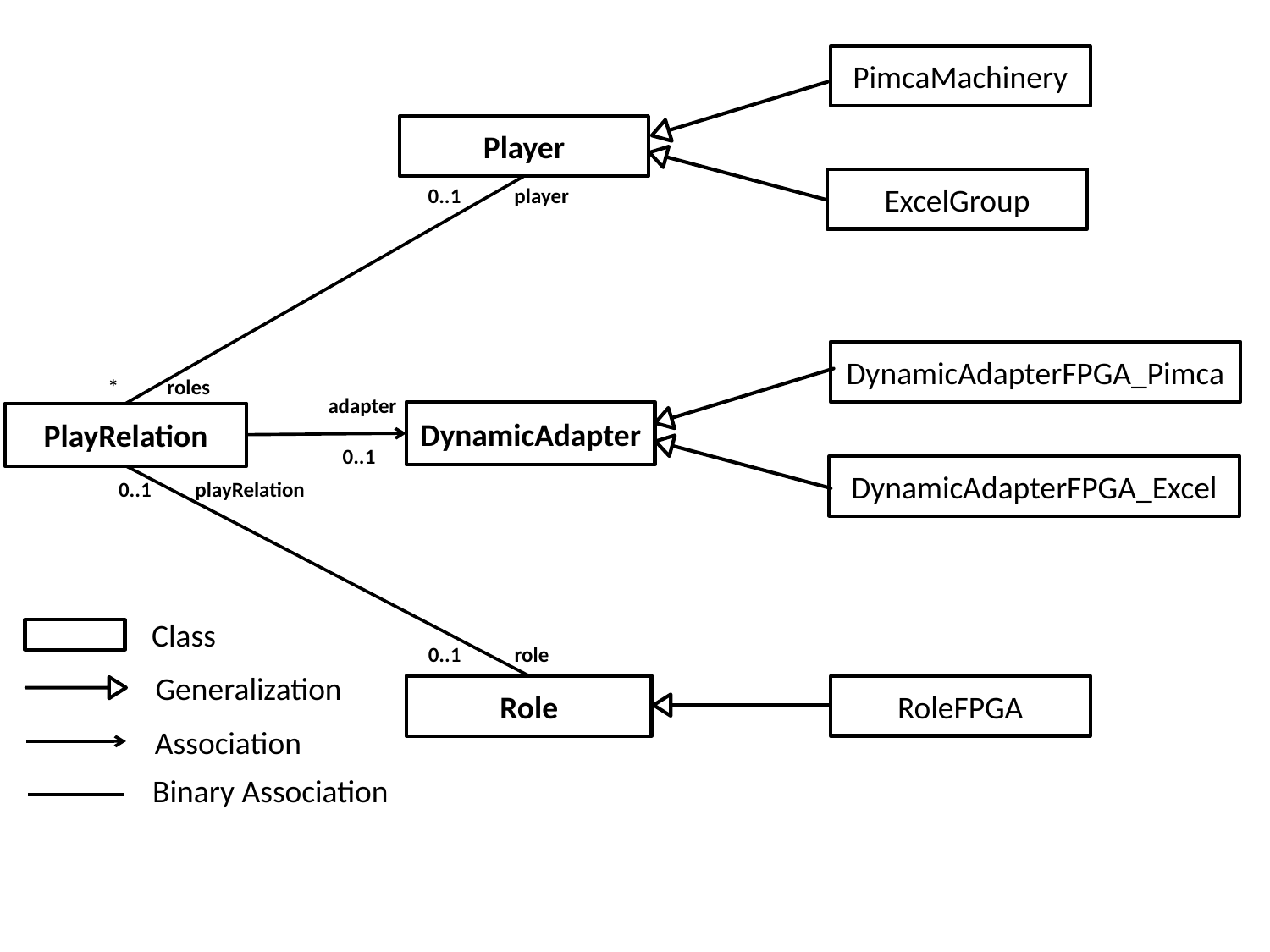

PimcaMachinery

Player
ExcelGroup
0..1           player

DynamicAdapterFPGA_Pimca
*          roles

adapter

   0..1
DynamicAdapter
PlayRelation
DynamicAdapterFPGA_Excel
0..1         playRelation
Class

0..1           role

Generalization
Role
RoleFPGA
Association
Binary Association